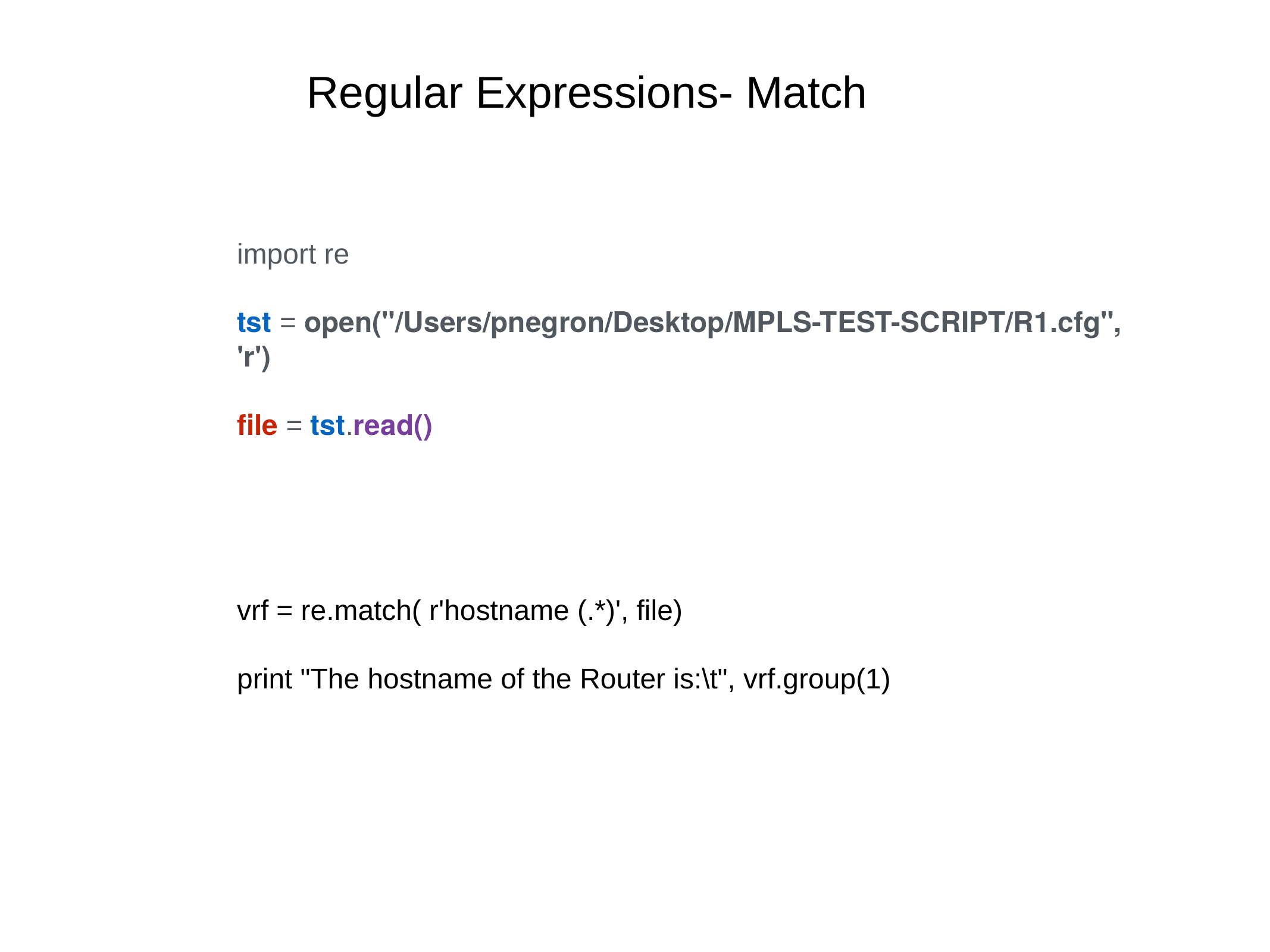

Regular Expressions- Match

import re

tst = open("/Users/pnegron/Desktop/MPLS-TEST-SCRIPT/R1.cfg", 'r')

file = tst.read()
vrf = re.match( r'hostname (.*)', file)

print "The hostname of the Router is:\t", vrf.group(1)